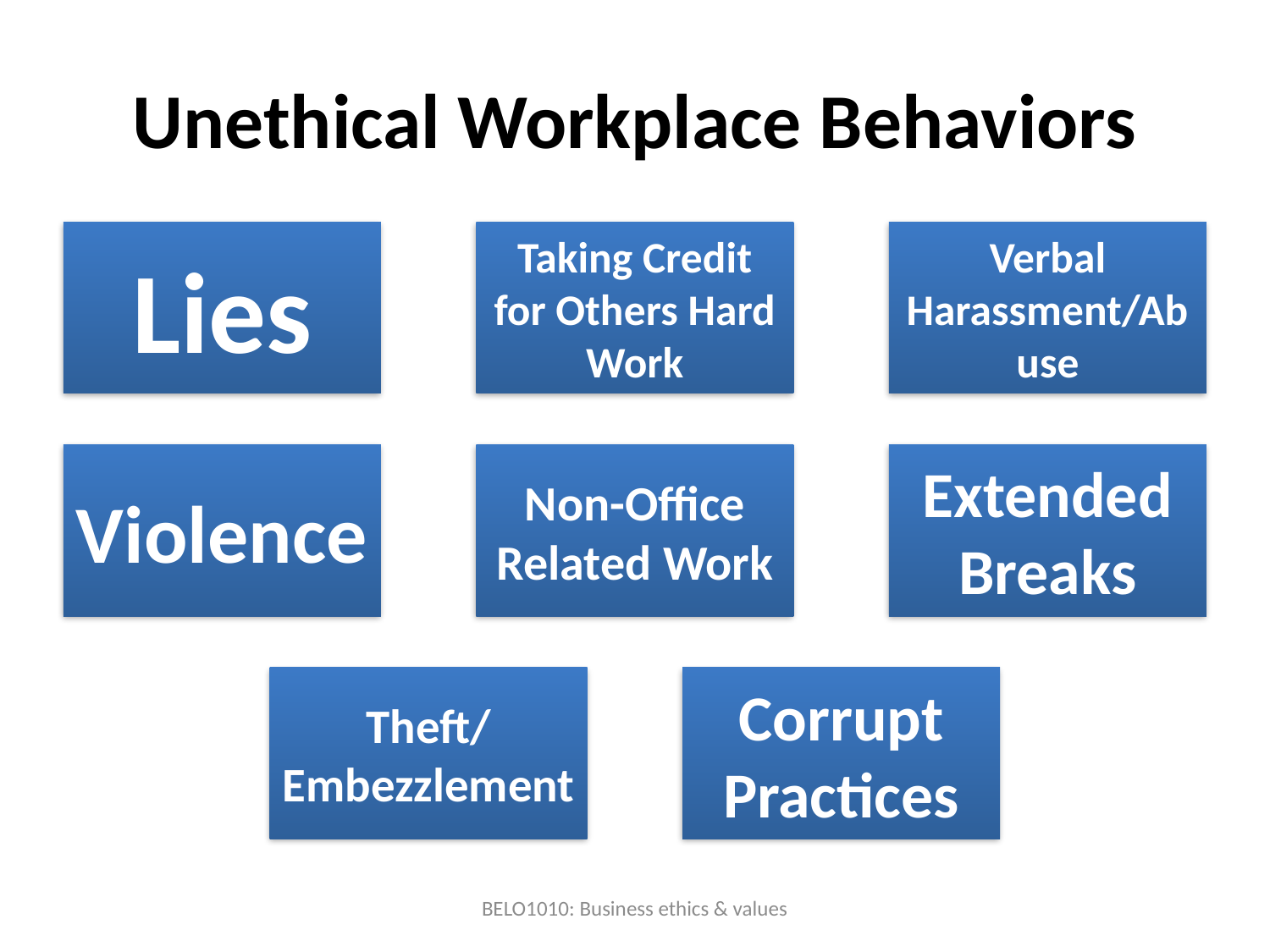

# Unethical Workplace Behaviors
Lies
Taking Credit for Others Hard Work
Verbal Harassment/Abuse
Violence
Non-Office Related Work
Extended Breaks
Theft/Embezzlement
Corrupt Practices
BELO1010: Business ethics & values